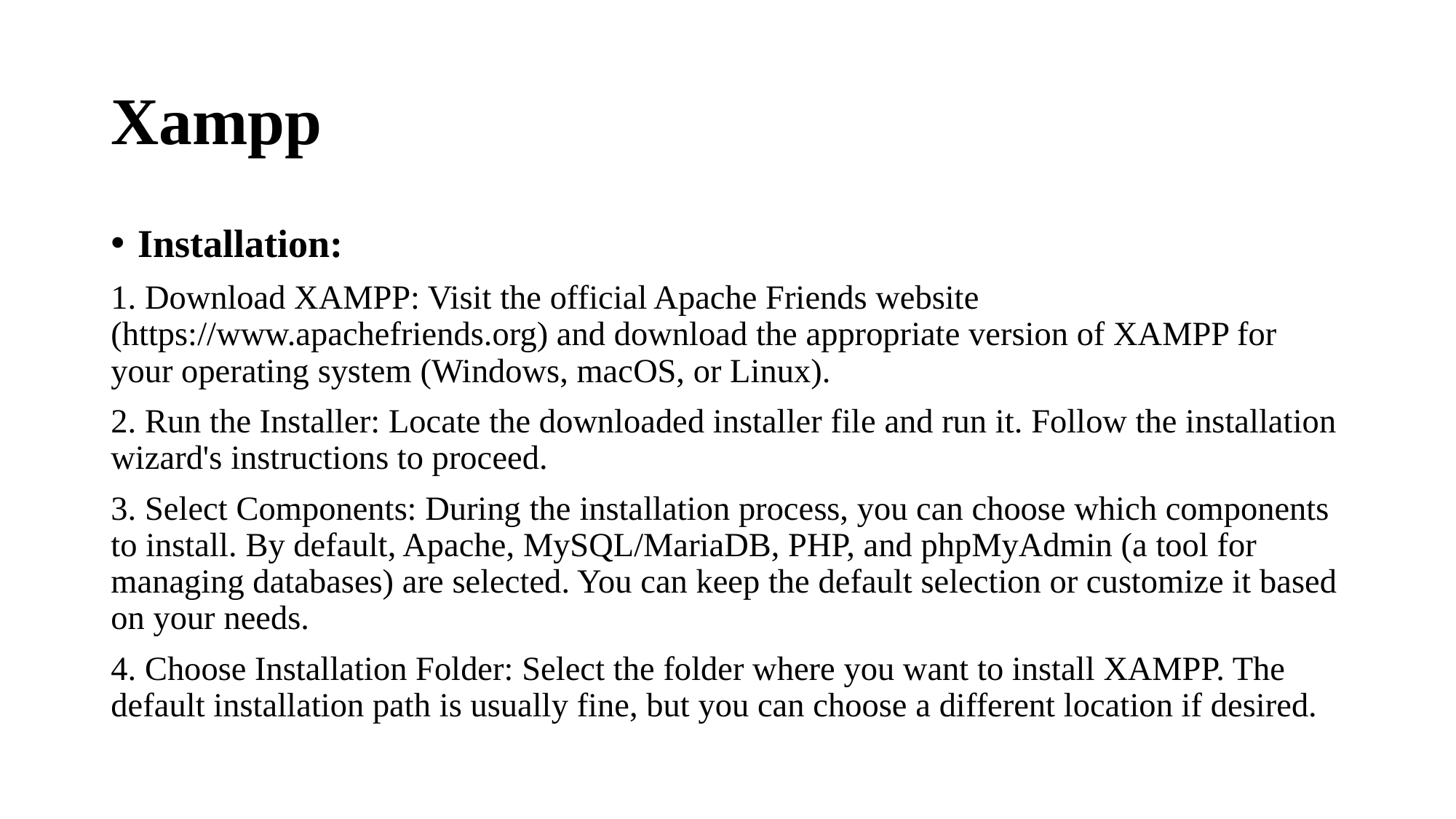

# Xampp
Installation:
1. Download XAMPP: Visit the official Apache Friends website (https://www.apachefriends.org) and download the appropriate version of XAMPP for your operating system (Windows, macOS, or Linux).
2. Run the Installer: Locate the downloaded installer file and run it. Follow the installation wizard's instructions to proceed.
3. Select Components: During the installation process, you can choose which components to install. By default, Apache, MySQL/MariaDB, PHP, and phpMyAdmin (a tool for managing databases) are selected. You can keep the default selection or customize it based on your needs.
4. Choose Installation Folder: Select the folder where you want to install XAMPP. The default installation path is usually fine, but you can choose a different location if desired.